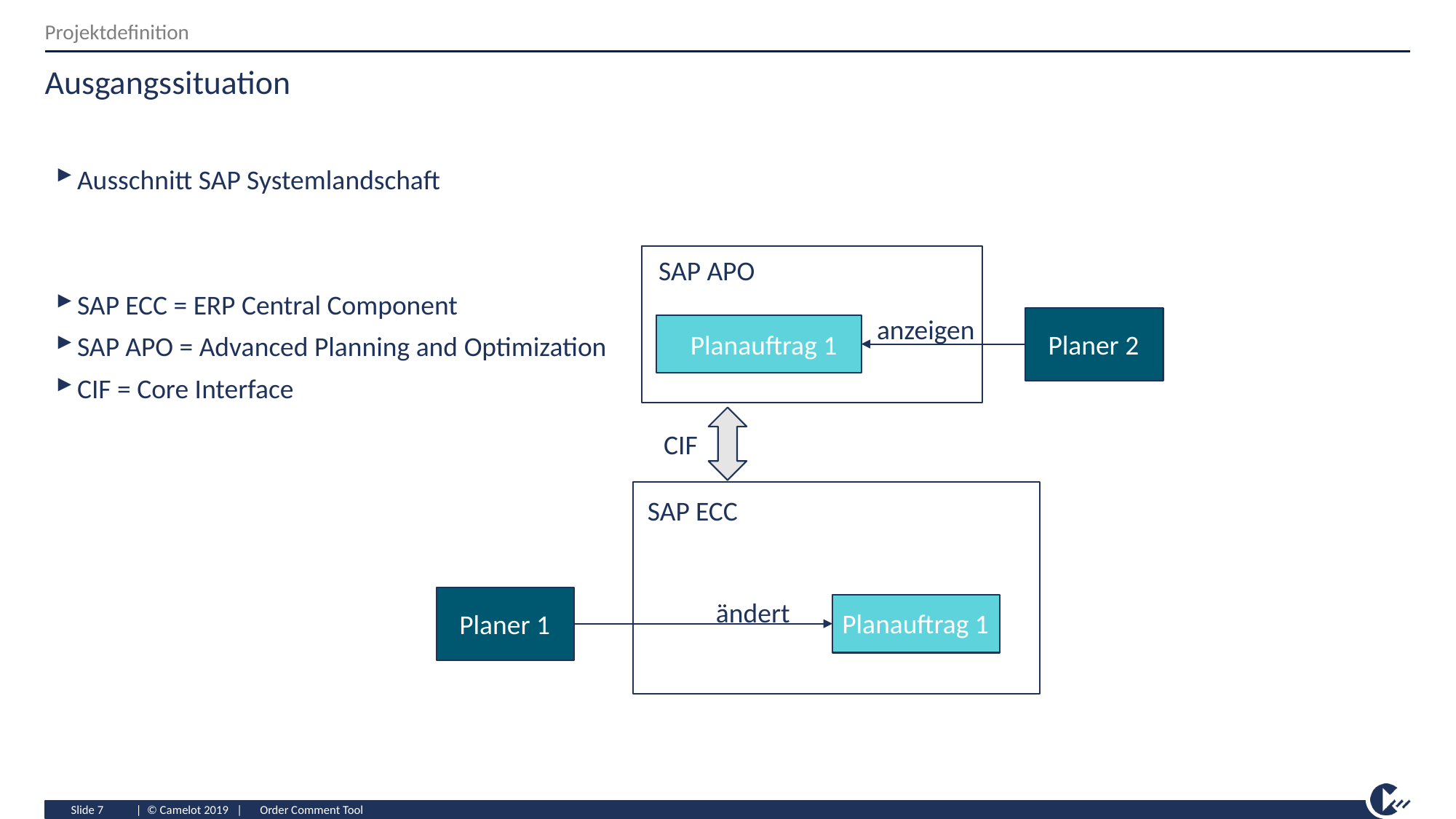

Projektdefinition
# Ausgangssituation
Ausschnitt SAP Systemlandschaft

SAP ECC = ERP Central Component
SAP APO = Advanced Planning and Optimization
CIF = Core Interface
SAP APO

anzeigen

Planauftrag 1
Planer 2

CIF

SAP ECC
ändert

Planauftrag 1
Planer 1